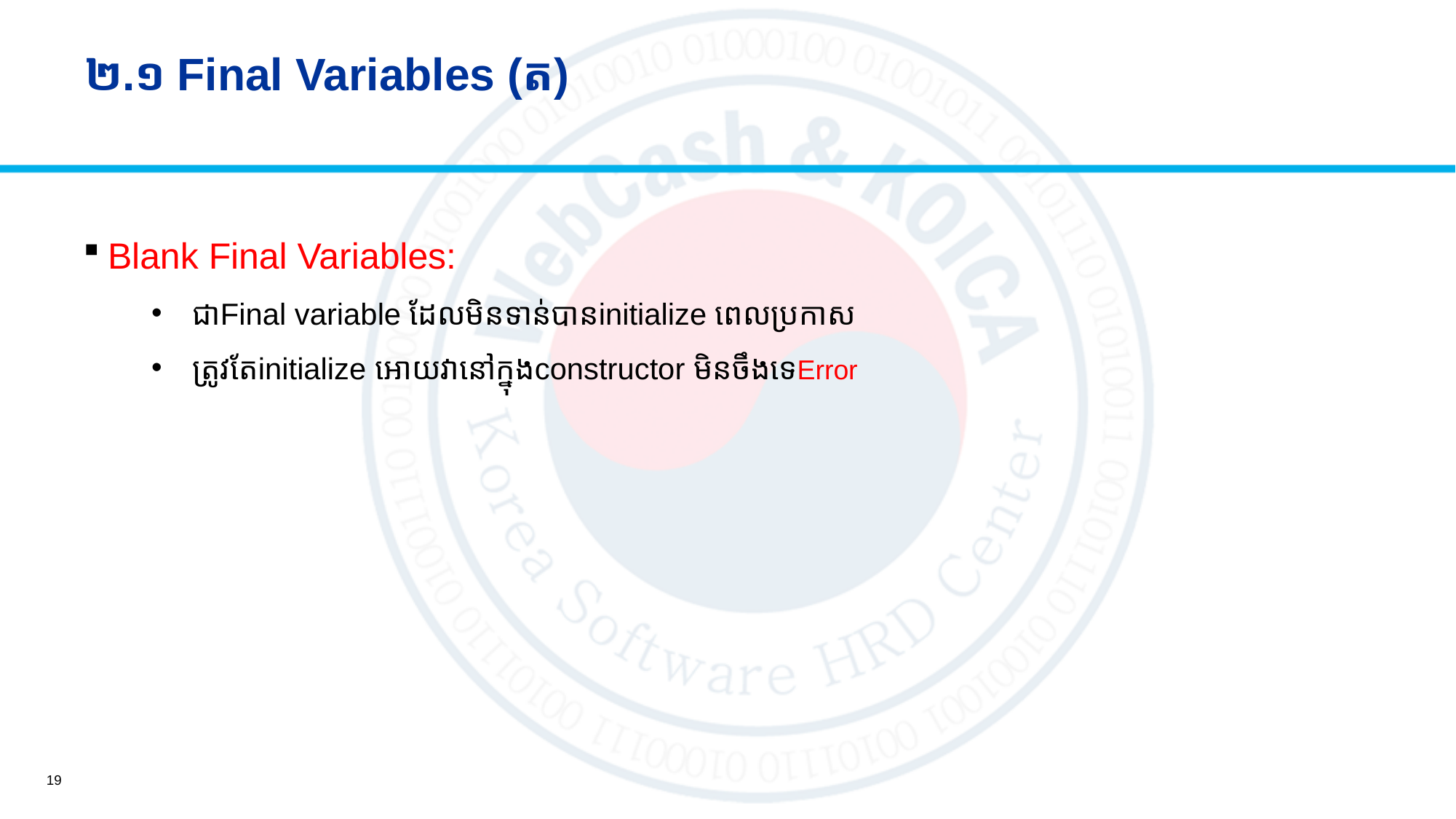

# ២.១ Final Variables (ត)
Blank Final Variables:
ជាFinal variable ដែលមិនទាន់បានinitialize ពេលប្រកាស
ត្រូវតែinitialize អោយវានៅក្នុងconstructor មិនចឹងទេError
19